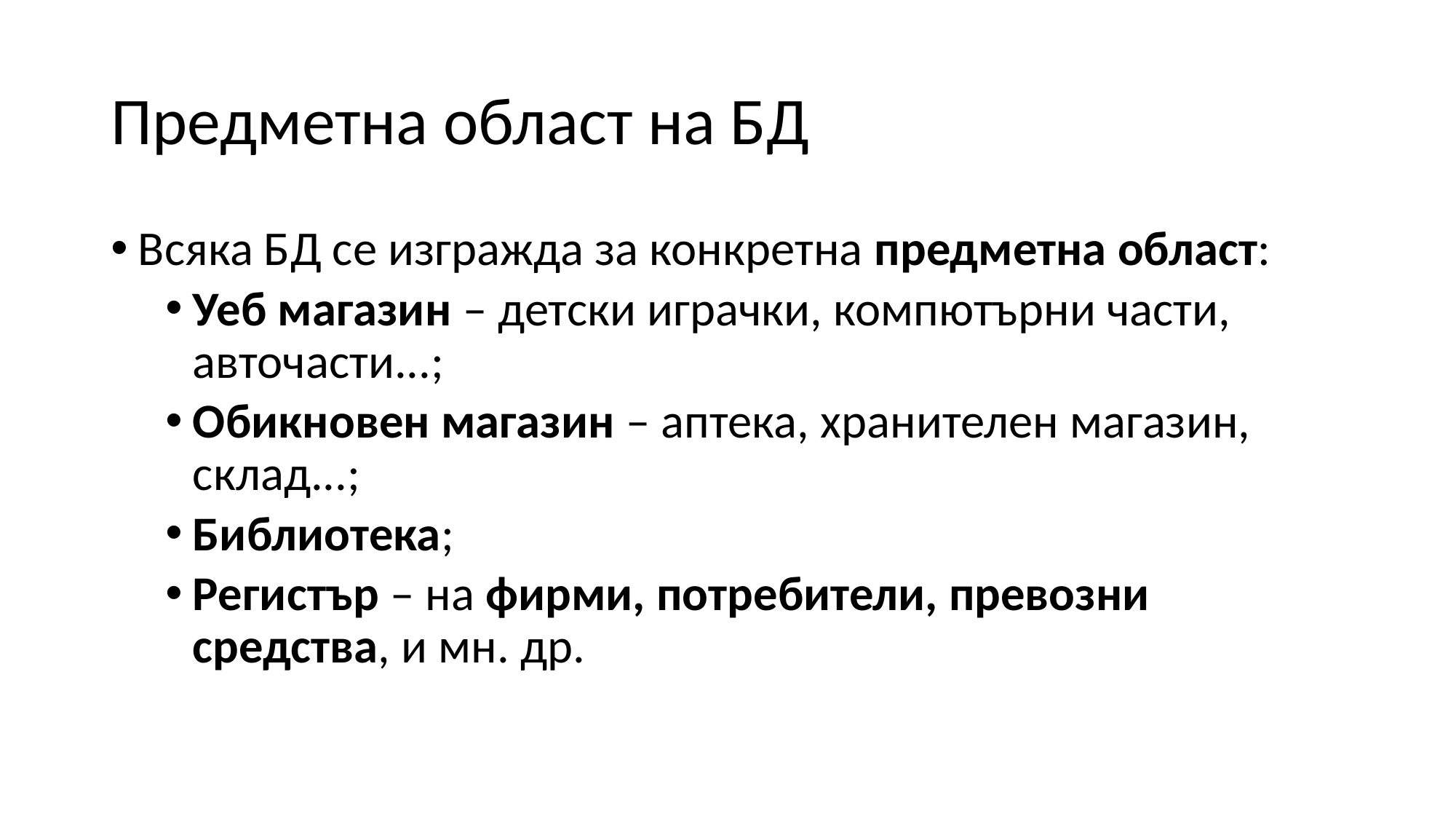

# Предметна област на БД
Всяка БД се изгражда за конкретна предметна област:
Уеб магазин – детски играчки, компютърни части, авточасти...;
Обикновен магазин – аптека, хранителен магазин, склад...;
Библиотека;
Регистър – на фирми, потребители, превозни средства, и мн. др.